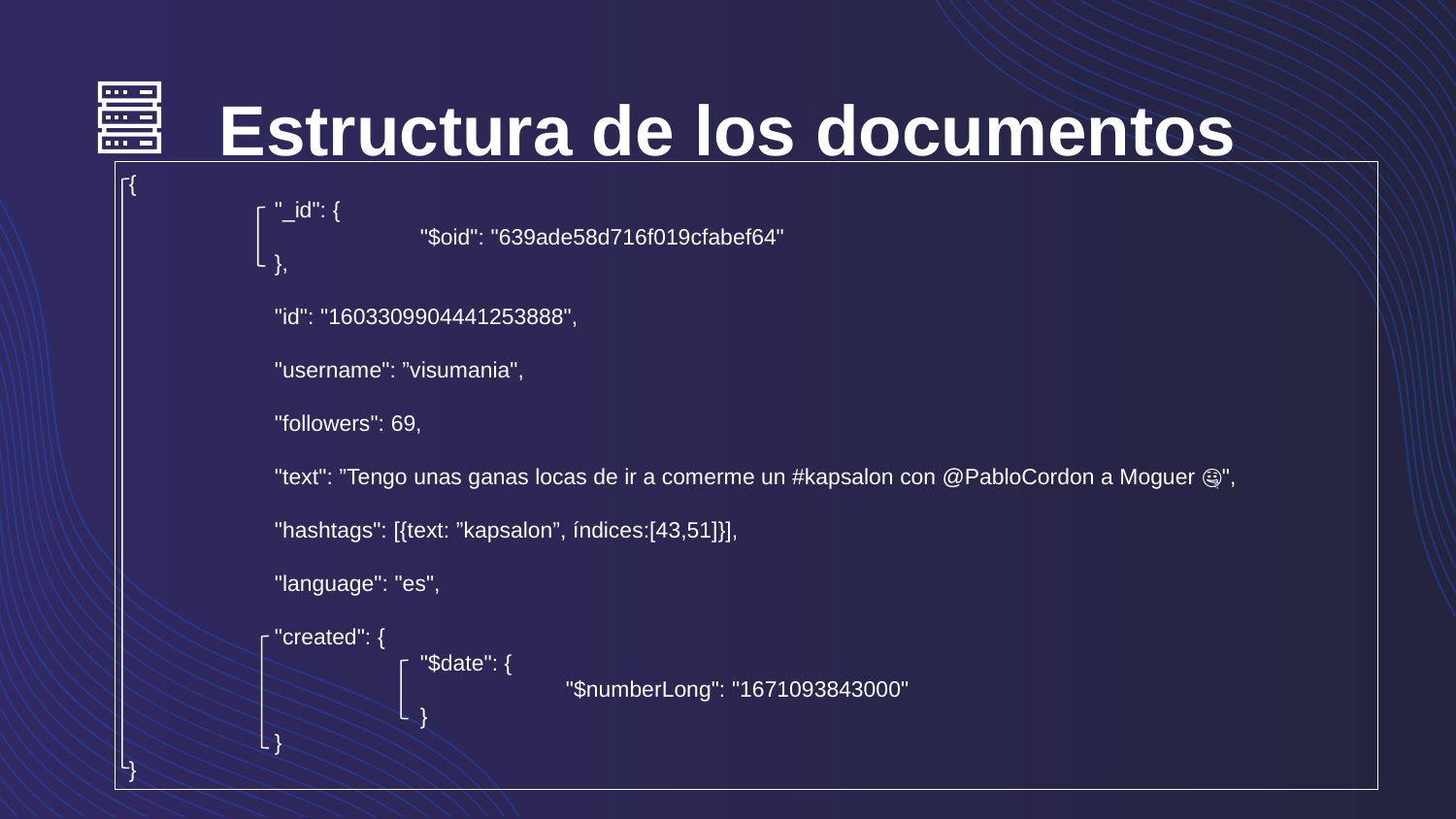

# Estructura de los documentos

{
	"_id": {
		"$oid": "639ade58d716f019cfabef64"
	},

	"id": "1603309904441253888",

	"username": ”visumania",

	"followers": 69,

	"text": ”Tengo unas ganas locas de ir a comerme un #kapsalon con @PabloCordon a Moguer 🤤",

	"hashtags": [{text: ”kapsalon”, índices:[43,51]}],

	"language": "es",

	"created": {
		"$date": {
			"$numberLong": "1671093843000"
		}
	}
}